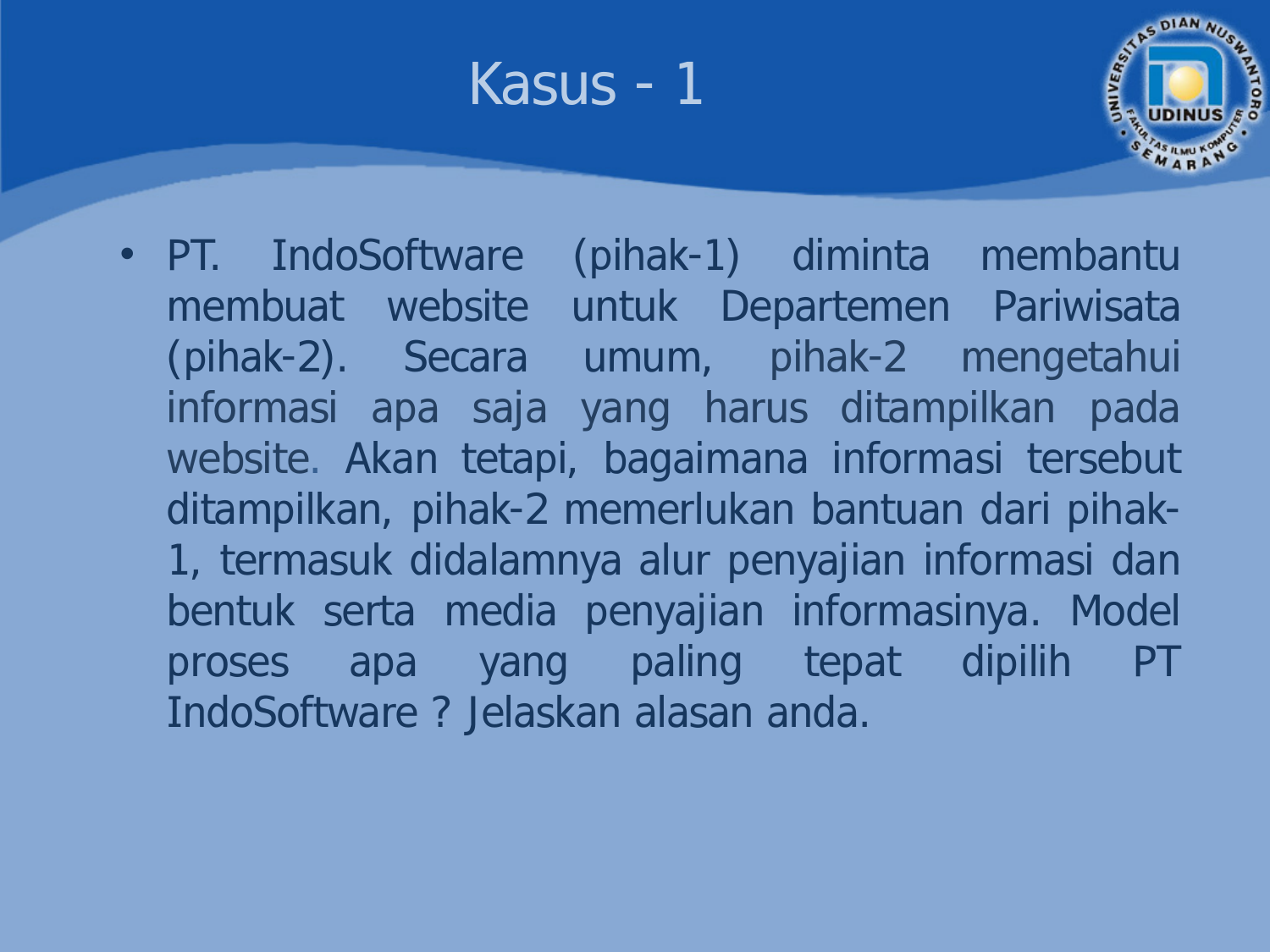

# Kasus - 1
PT. IndoSoftware (pihak-1) diminta membantu membuat website untuk Departemen Pariwisata (pihak-2). Secara umum, pihak-2 mengetahui informasi apa saja yang harus ditampilkan pada website. Akan tetapi, bagaimana informasi tersebut ditampilkan, pihak-2 memerlukan bantuan dari pihak-1, termasuk didalamnya alur penyajian informasi dan bentuk serta media penyajian informasinya. Model proses apa yang paling tepat dipilih PT IndoSoftware ? Jelaskan alasan anda.